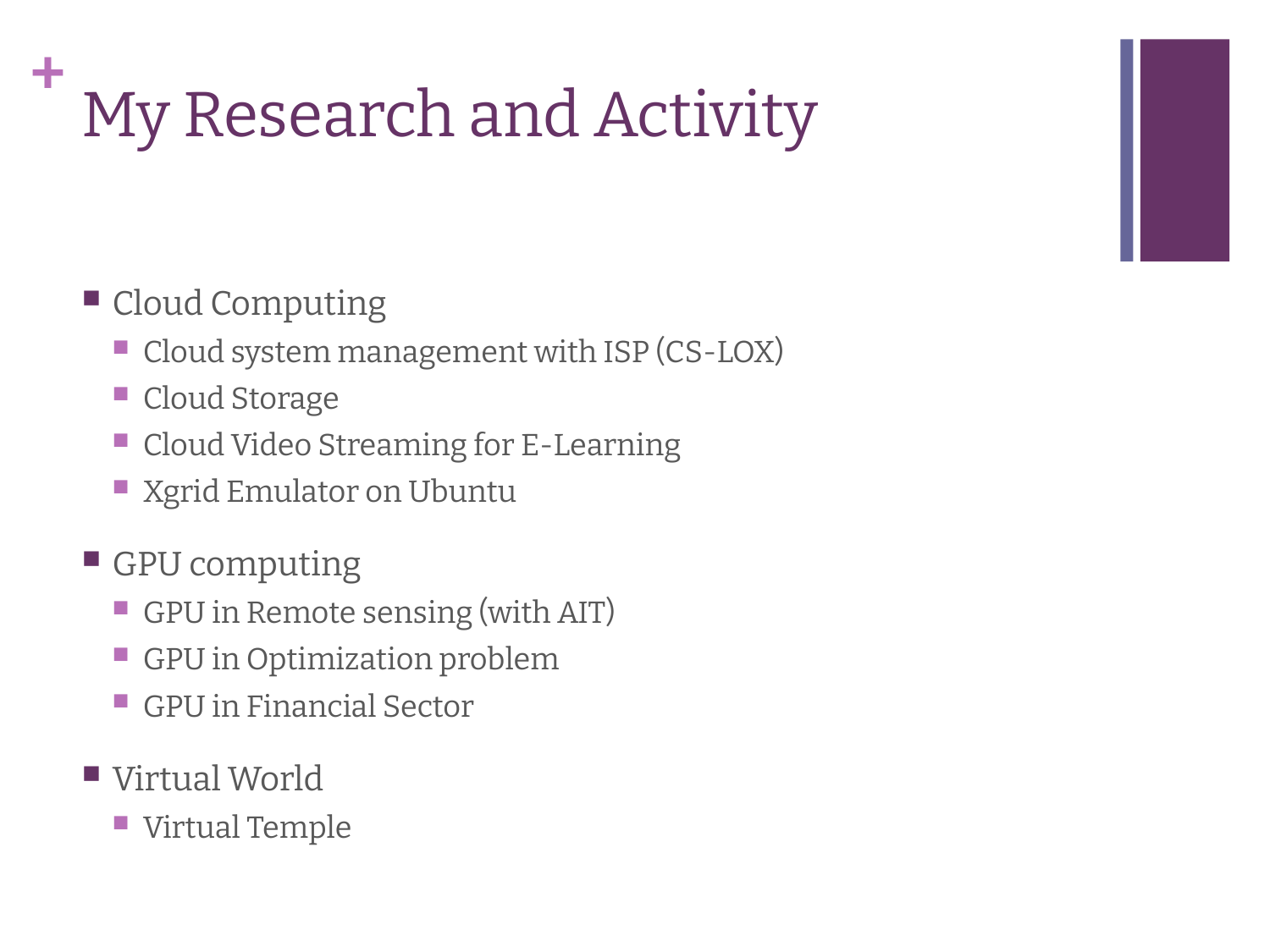

# My Research and Activity
Cloud Computing
Cloud system management with ISP (CS-LOX)
Cloud Storage
Cloud Video Streaming for E-Learning
Xgrid Emulator on Ubuntu
GPU computing
GPU in Remote sensing (with AIT)
GPU in Optimization problem
GPU in Financial Sector
Virtual World
Virtual Temple